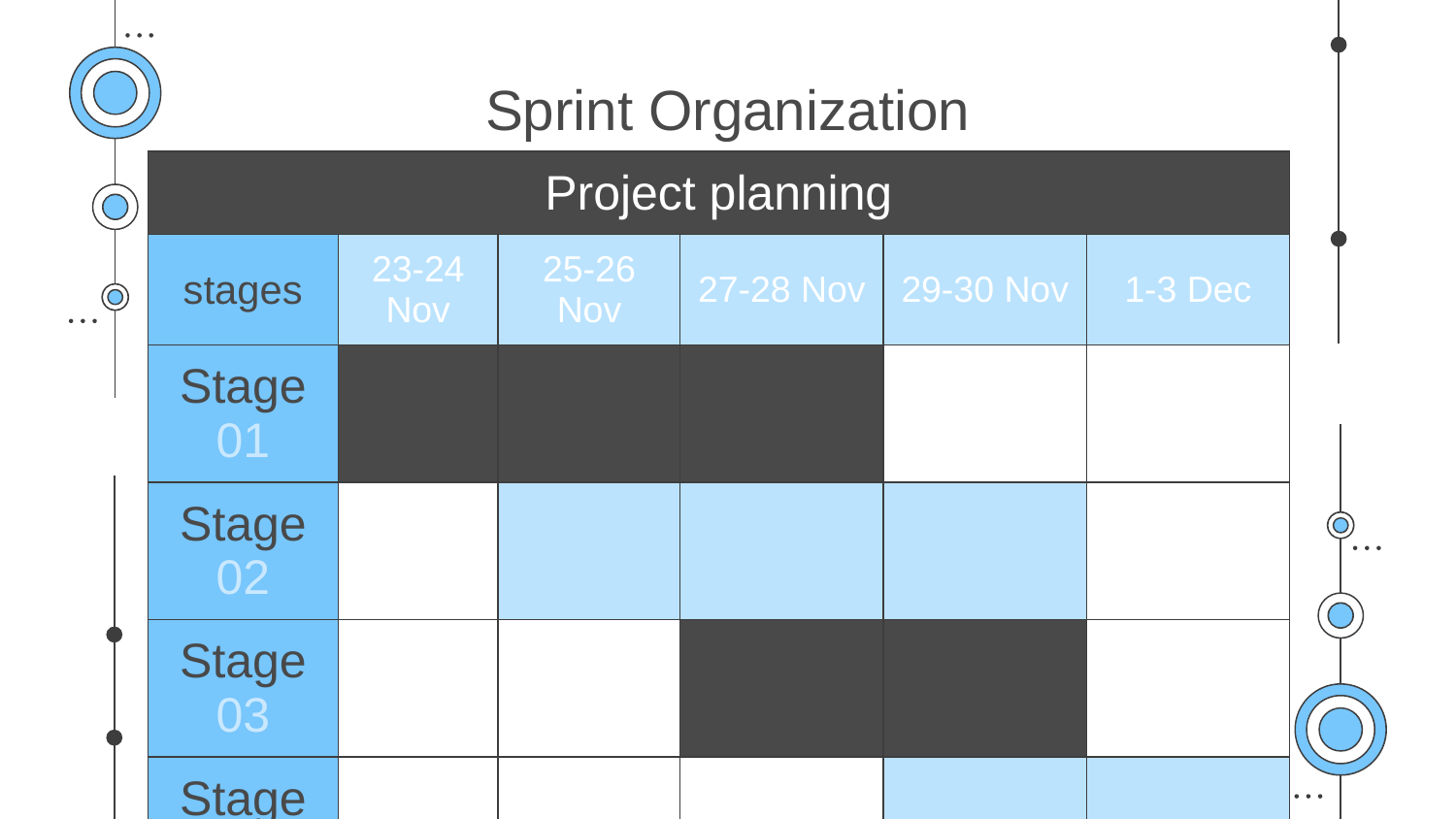

# Sprint Organization
| Project planning |  |  |  |  |  |
| --- | --- | --- | --- | --- | --- |
| stages | 23-24 Nov | 25-26 Nov | 27-28 Nov | 29-30 Nov | 1-3 Dec |
| Stage 01 |  |  |  |  |  |
| Stage 02 |  |  |  |  |  |
| Stage 03 |  |  |  |  |  |
| Stage 04 |  |  |  |  |  |